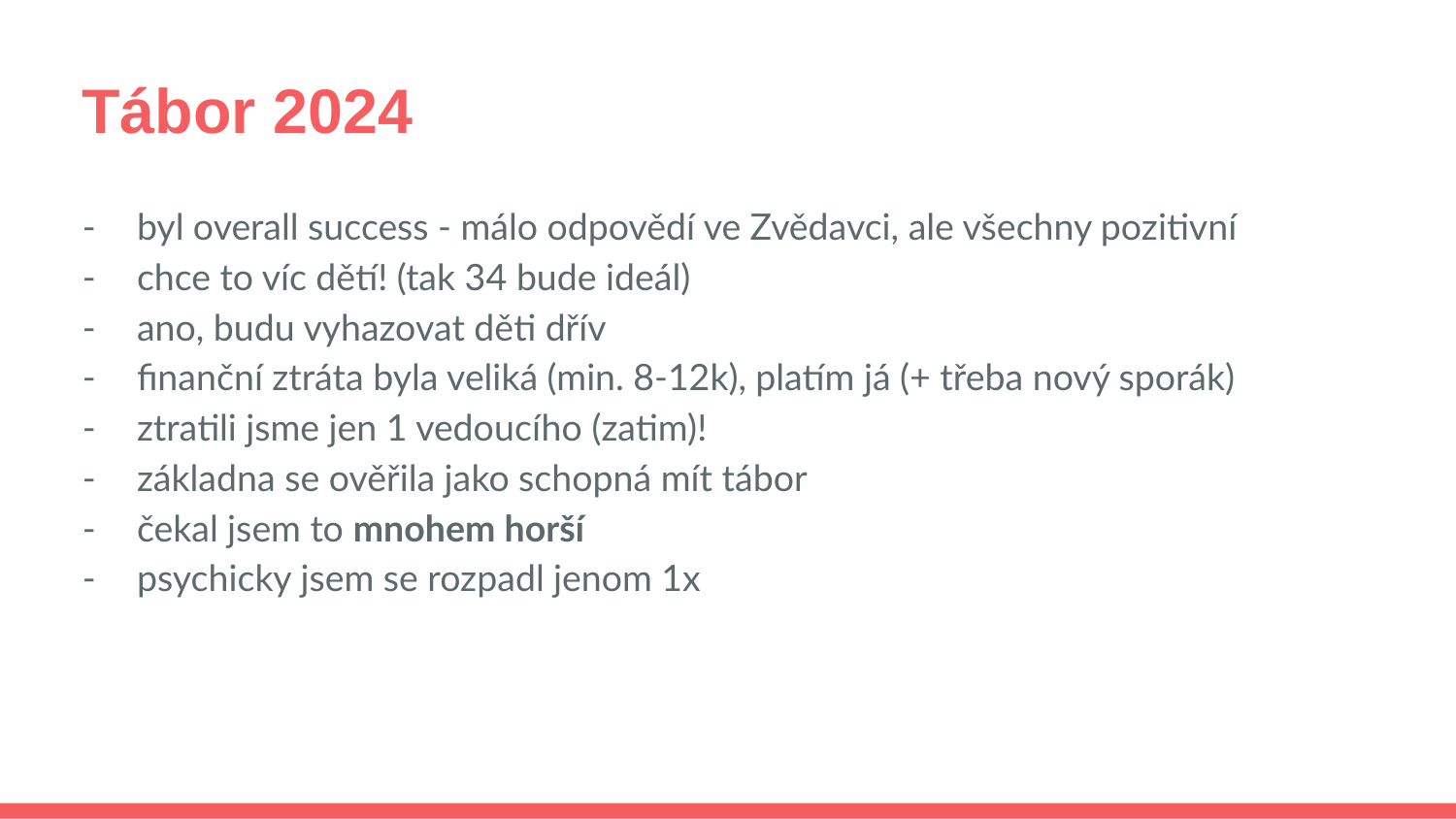

# Tábor 2024
byl overall success - málo odpovědí ve Zvědavci, ale všechny pozitivní
chce to víc dětí! (tak 34 bude ideál)
ano, budu vyhazovat děti dřív
finanční ztráta byla veliká (min. 8-12k), platím já (+ třeba nový sporák)
ztratili jsme jen 1 vedoucího (zatim)!
základna se ověřila jako schopná mít tábor
čekal jsem to mnohem horší
psychicky jsem se rozpadl jenom 1x